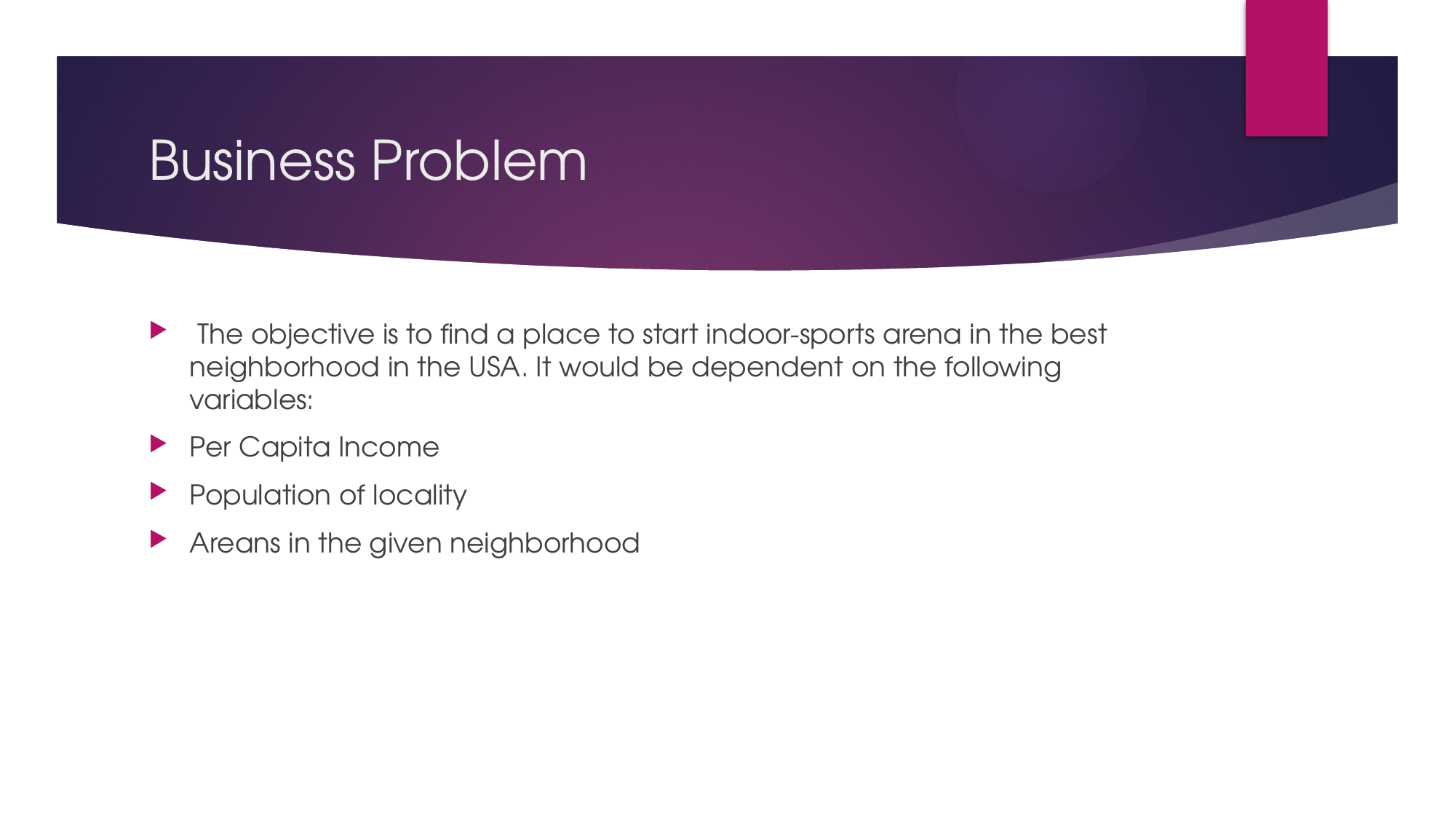

# Business Problem
 The objective is to find a place to start indoor-sports arena in the best neighborhood in the USA. It would be dependent on the following variables:
Per Capita Income
Population of locality
Areans in the given neighborhood